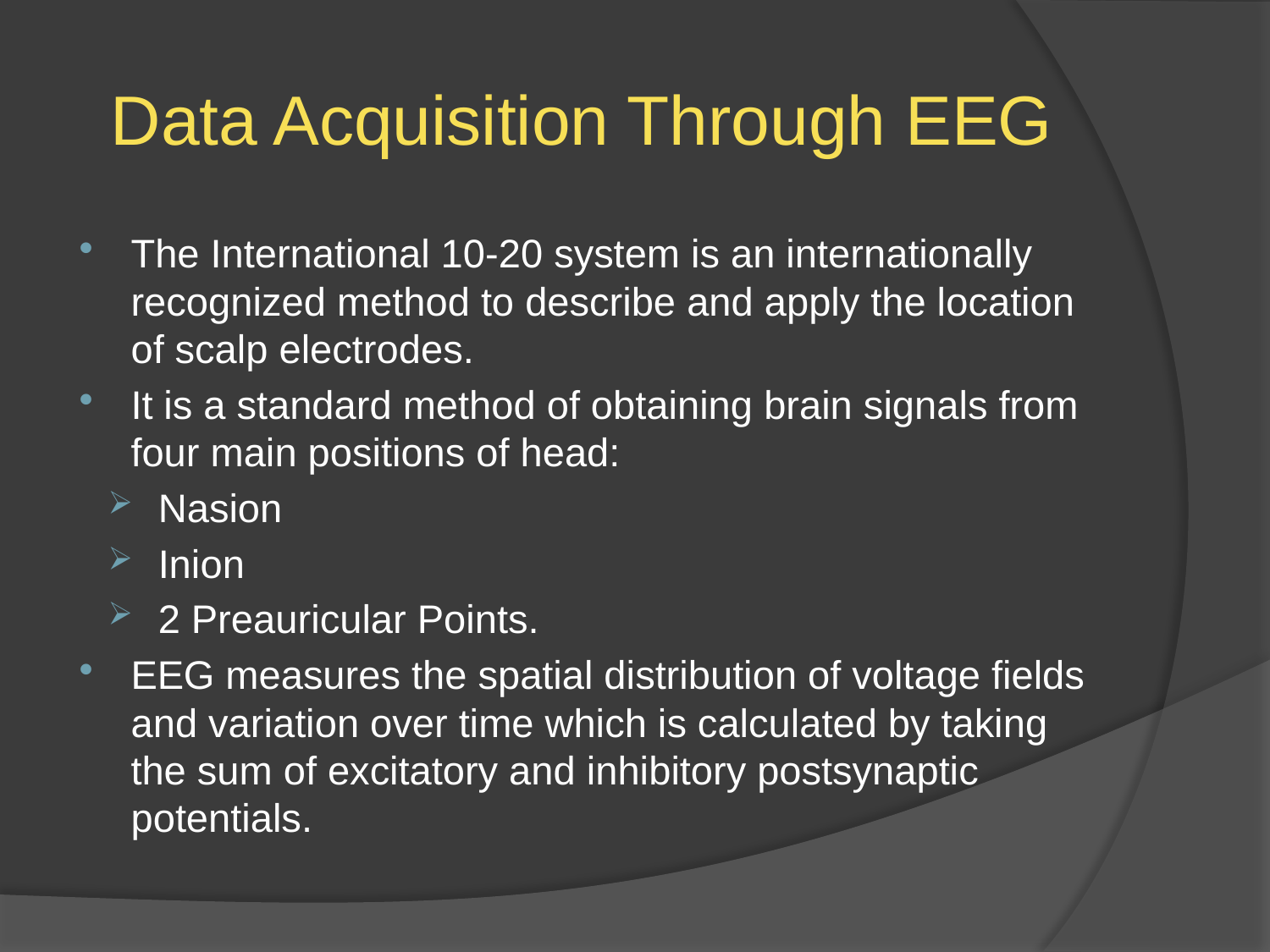

# Data Acquisition Through EEG
The International 10-20 system is an internationally recognized method to describe and apply the location of scalp electrodes.
It is a standard method of obtaining brain signals from four main positions of head:
Nasion
Inion
2 Preauricular Points.
EEG measures the spatial distribution of voltage fields and variation over time which is calculated by taking the sum of excitatory and inhibitory postsynaptic potentials.